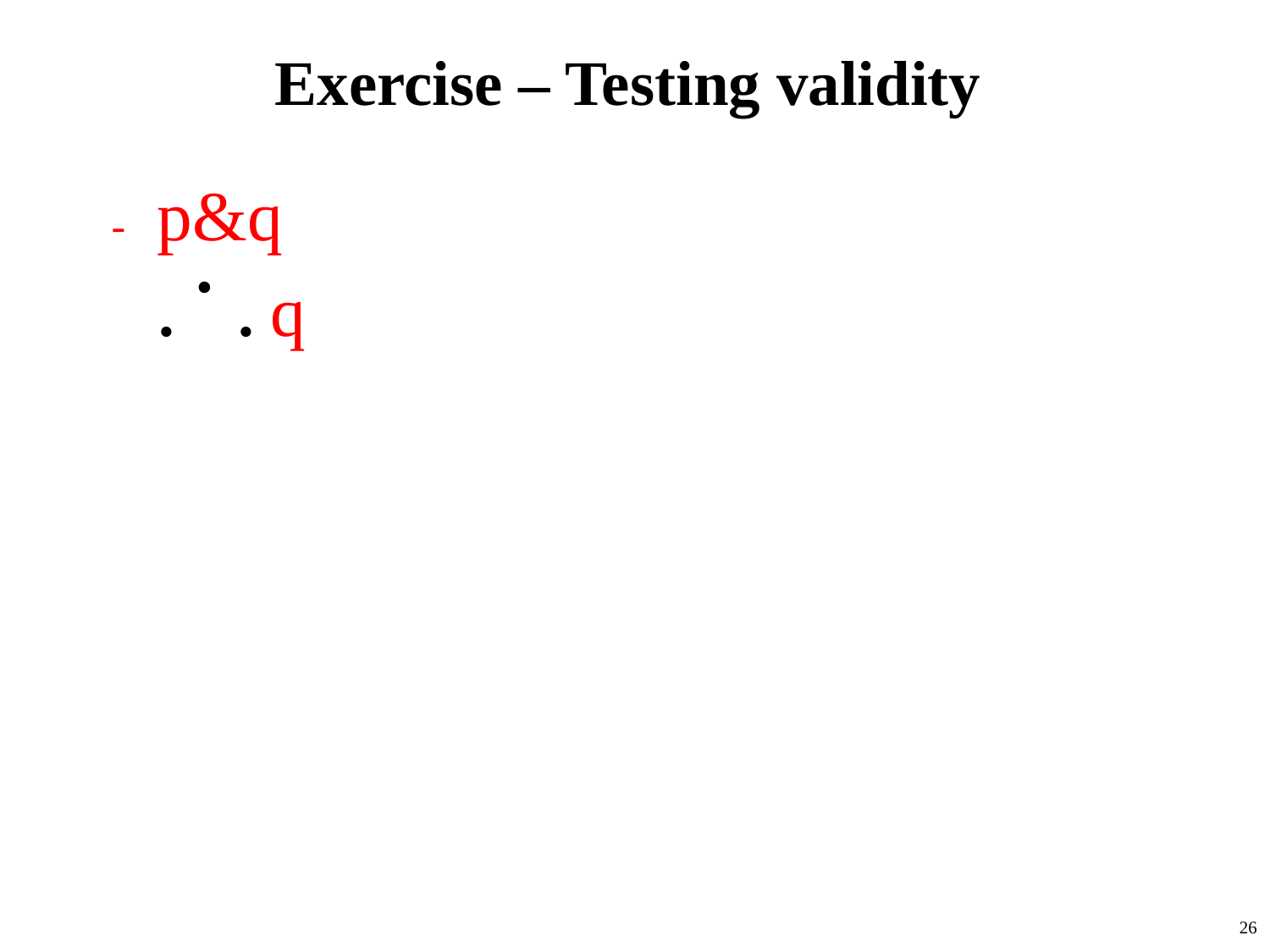

# Exercise – Testing validity
-   p&q
	   .
   .    . q

26